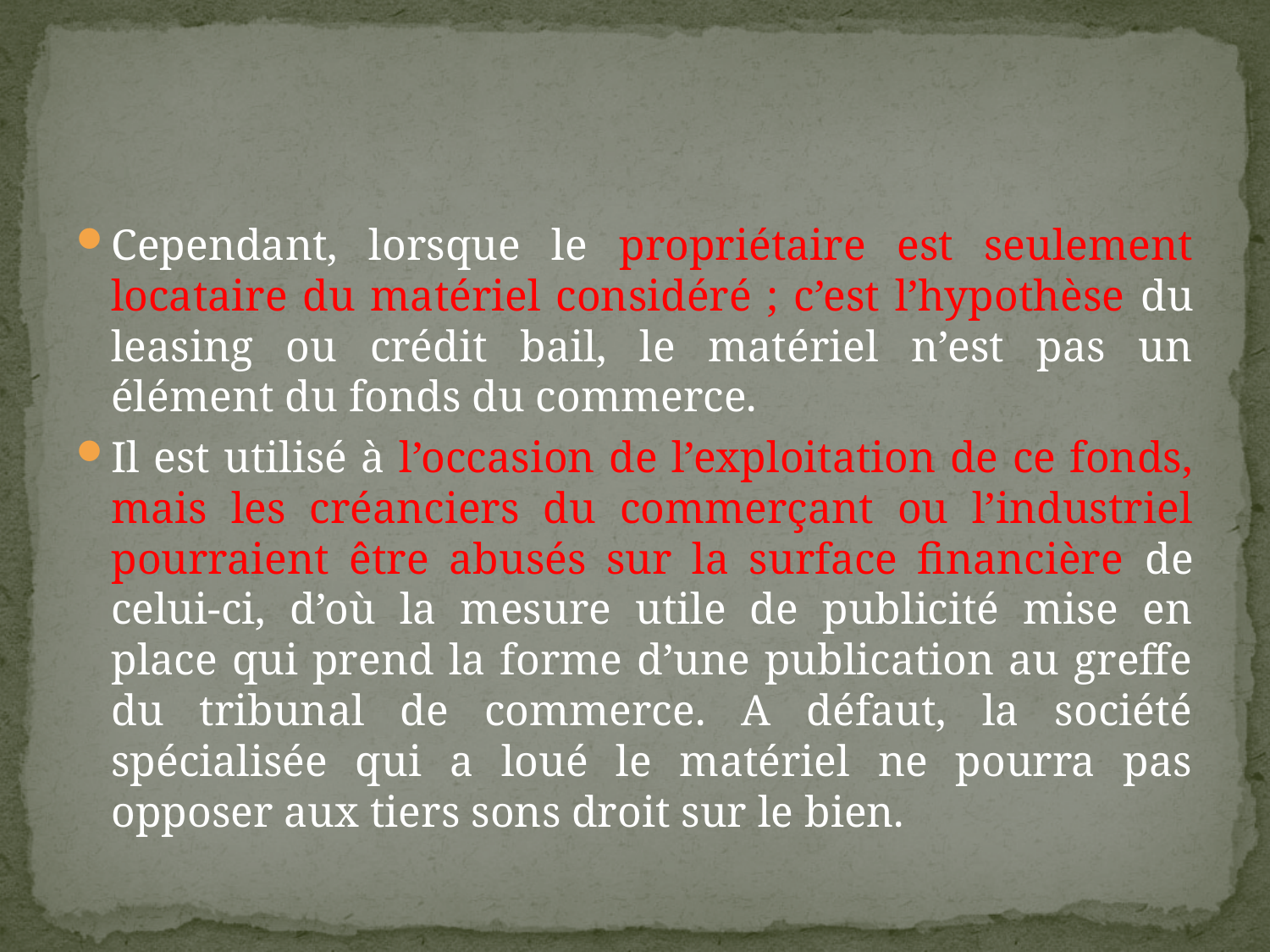

#
Cependant, lorsque le propriétaire est seulement locataire du matériel considéré ; c’est l’hypothèse du leasing ou crédit bail, le matériel n’est pas un élément du fonds du commerce.
Il est utilisé à l’occasion de l’exploitation de ce fonds, mais les créanciers du commerçant ou l’industriel pourraient être abusés sur la surface financière de celui-ci, d’où la mesure utile de publicité mise en place qui prend la forme d’une publication au greffe du tribunal de commerce. A défaut, la société spécialisée qui a loué le matériel ne pourra pas opposer aux tiers sons droit sur le bien.